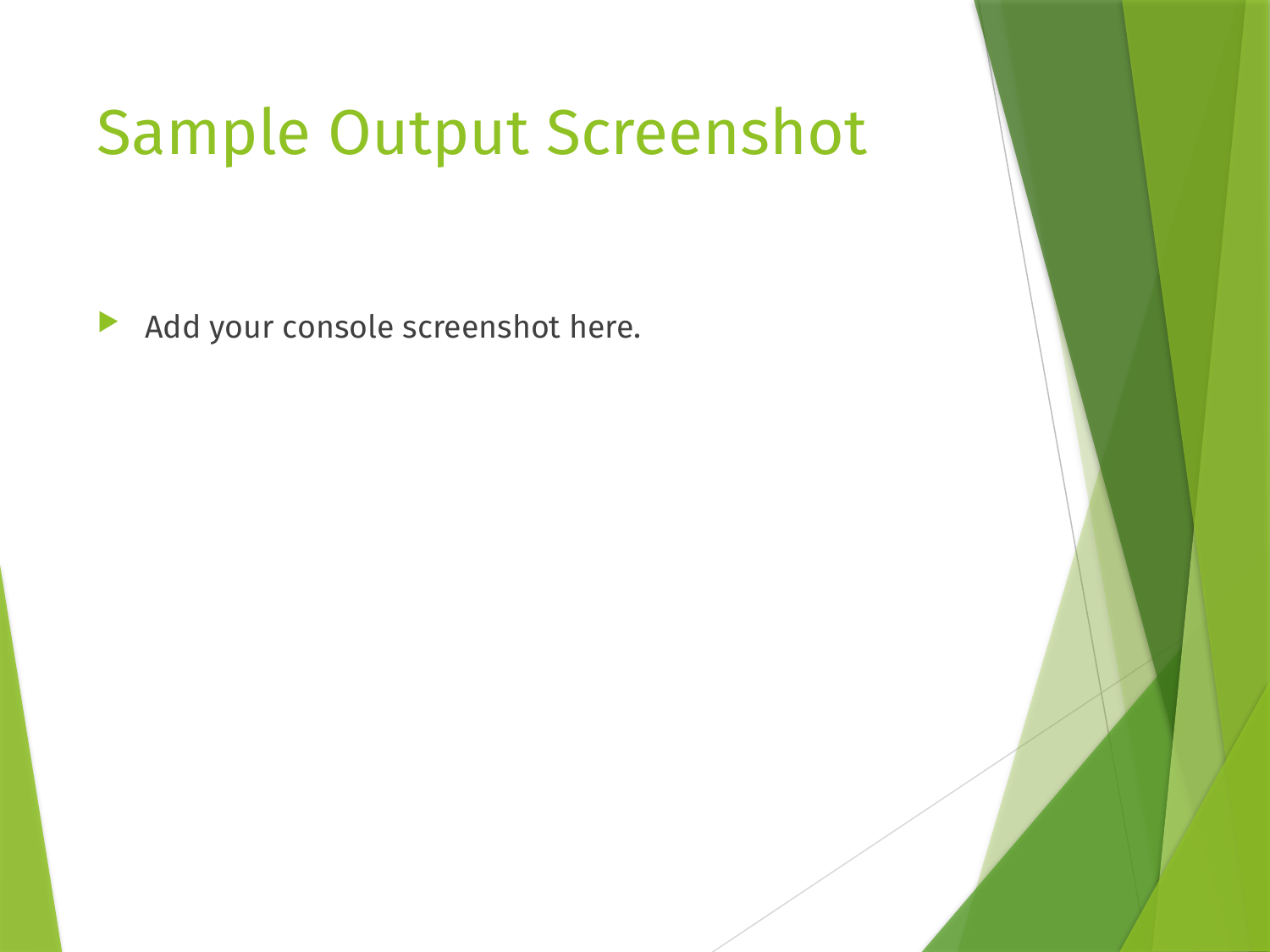

# Sample Output Screenshot
Add your console screenshot here.